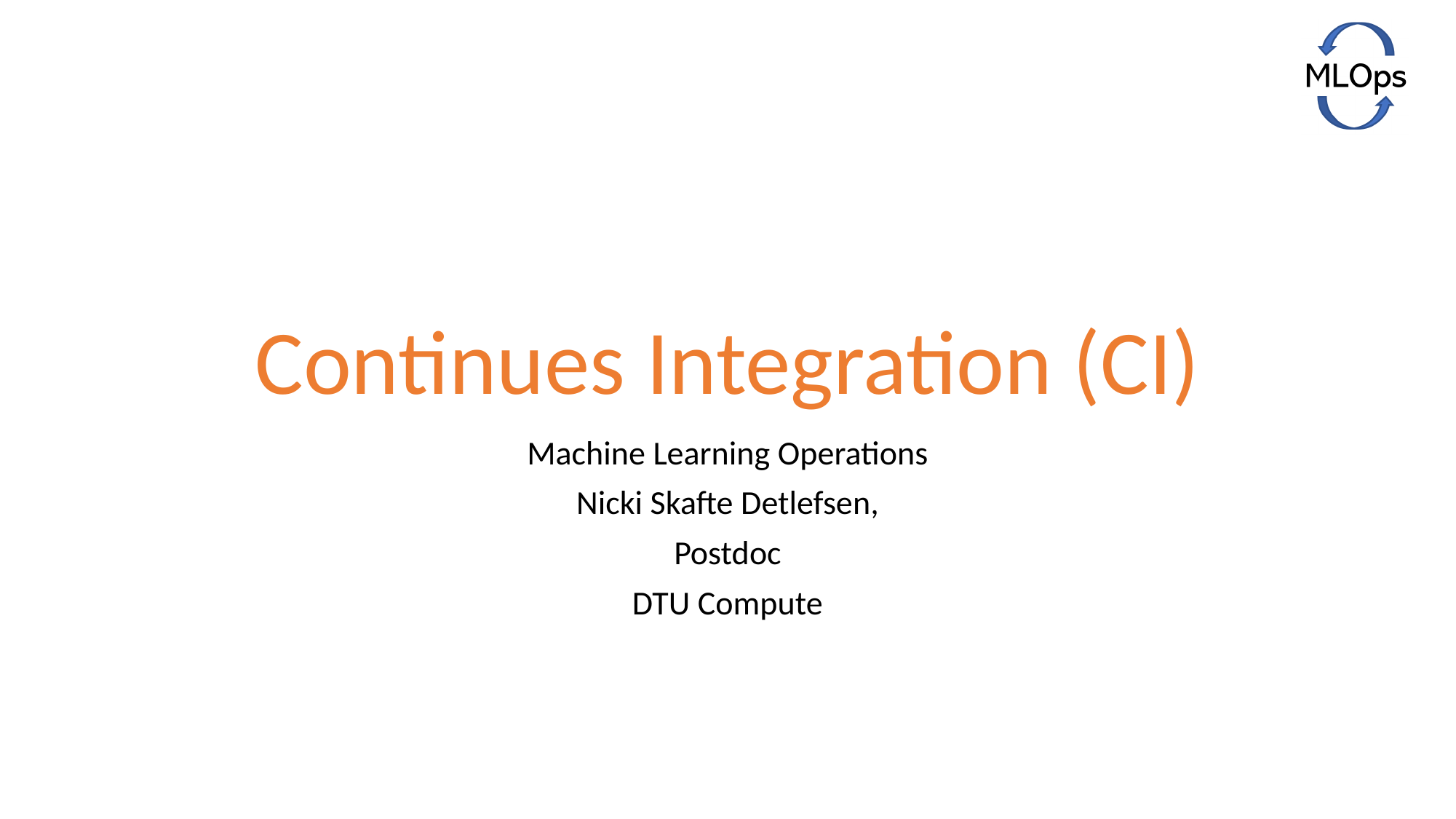

# Continues Integration (CI)
Machine Learning Operations
Nicki Skafte Detlefsen,
Postdoc
DTU Compute